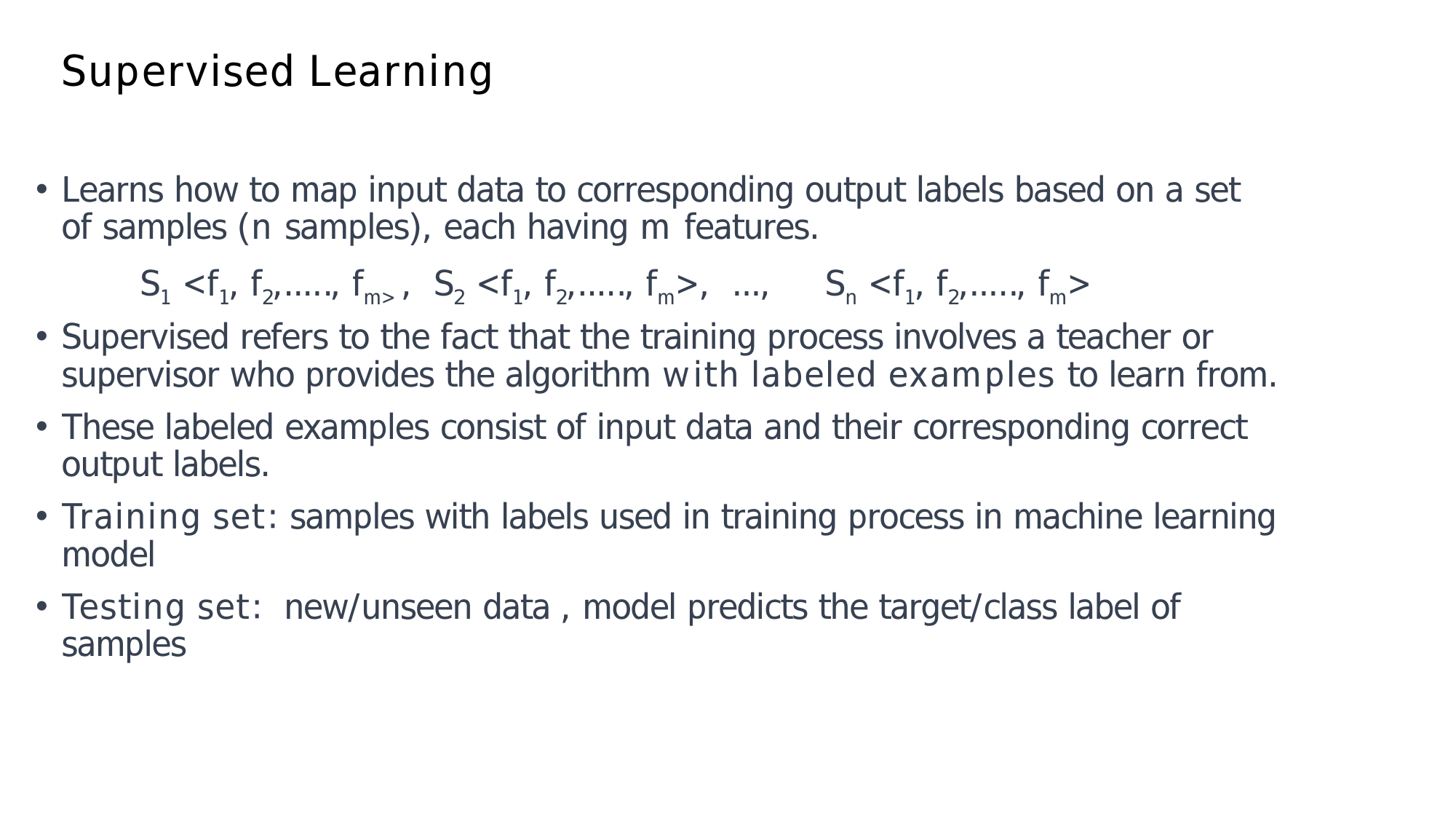

# Supervised Learning
Learns how to map input data to corresponding output labels based on a set of samples (n samples), each having m features.
 	S1 <f1, f2,….., fm> ,  S2 <f1, f2,….., fm>,  …,     Sn <f1, f2,….., fm>
Supervised refers to the fact that the training process involves a teacher or supervisor who provides the algorithm with labeled examples to learn from.
These labeled examples consist of input data and their corresponding correct output labels.
Training set: samples with labels used in training process in machine learning model
Testing set:  new/unseen data , model predicts the target/class label of samples